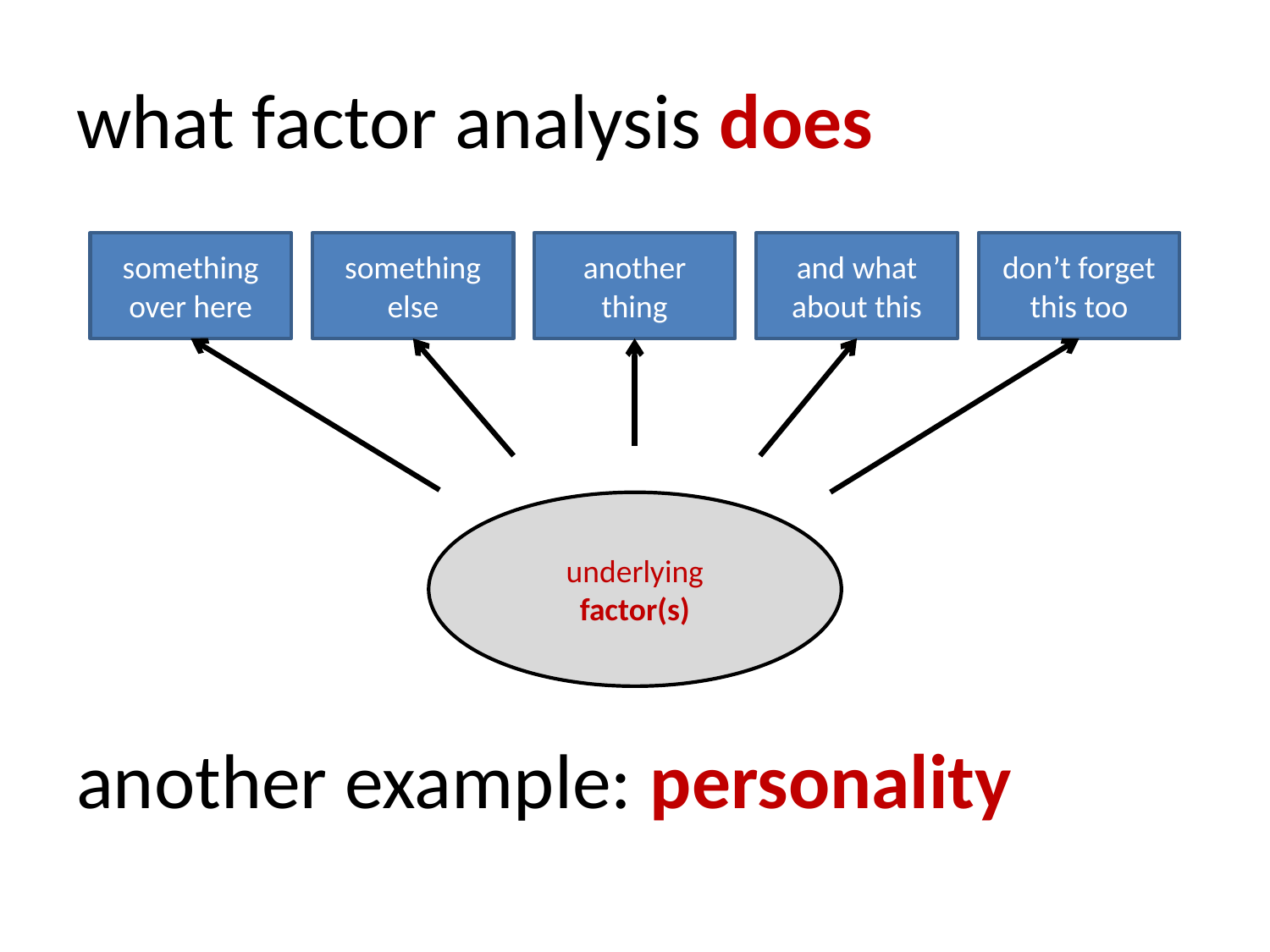

# what factor analysis does
something
over here
something
else
another
thing
and what about this
don’t forget this too
underlying
factor(s)
another example: personality